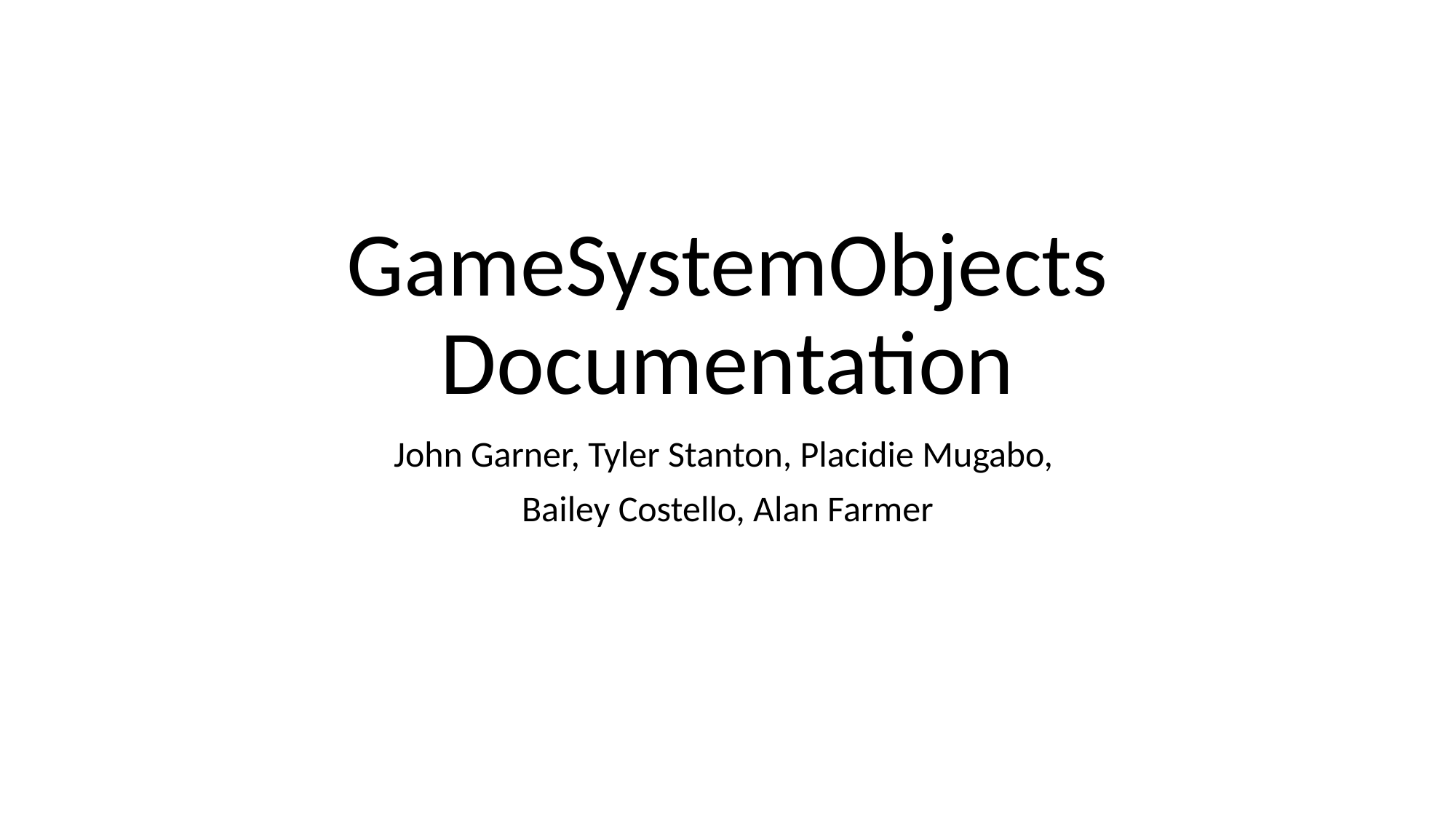

# GameSystemObjects Documentation
John Garner, Tyler Stanton, Placidie Mugabo,
Bailey Costello, Alan Farmer